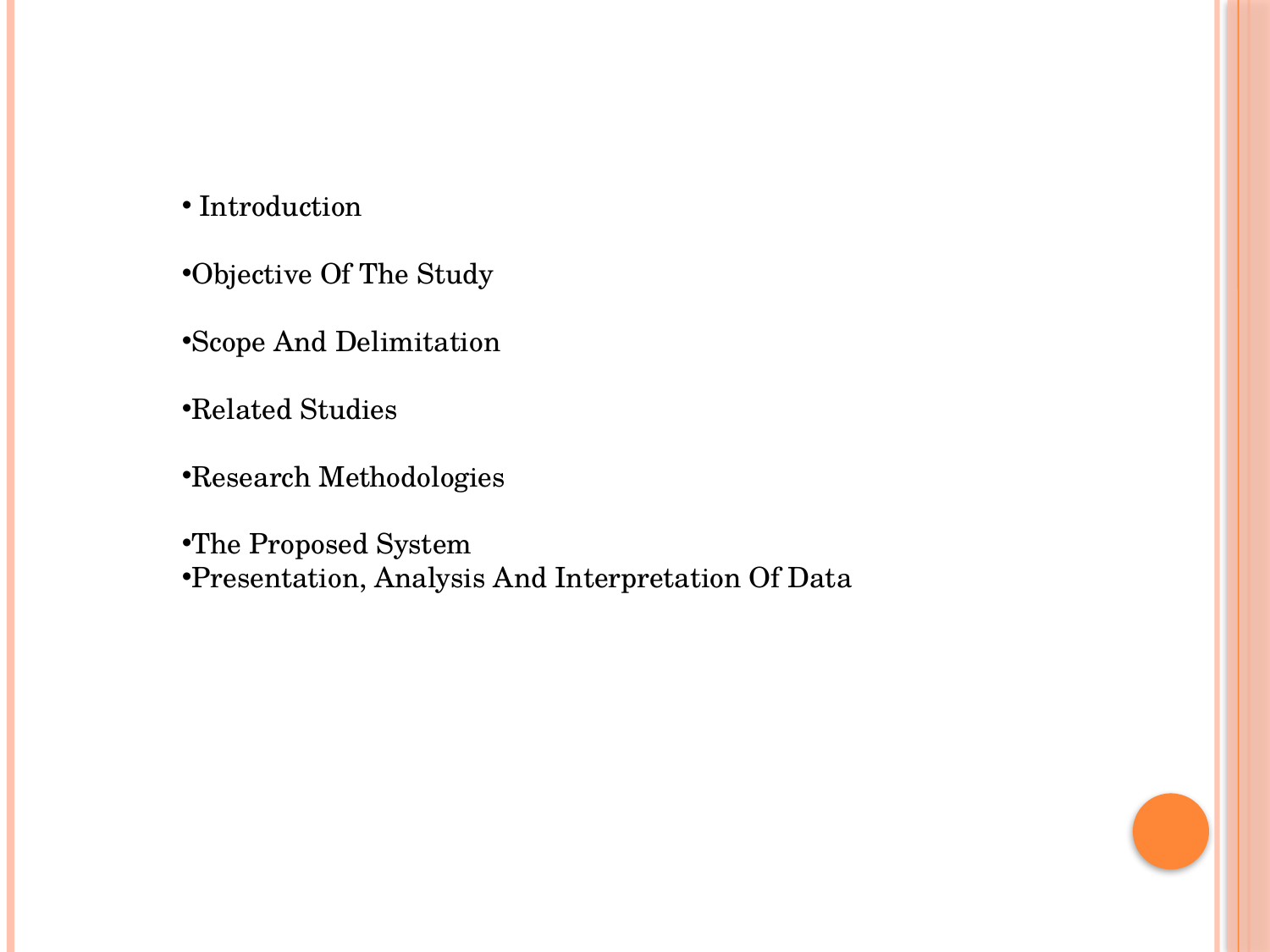

Introduction
Objective Of The Study
Scope And Delimitation
Related Studies
Research Methodologies
The Proposed System
Presentation, Analysis And Interpretation Of Data